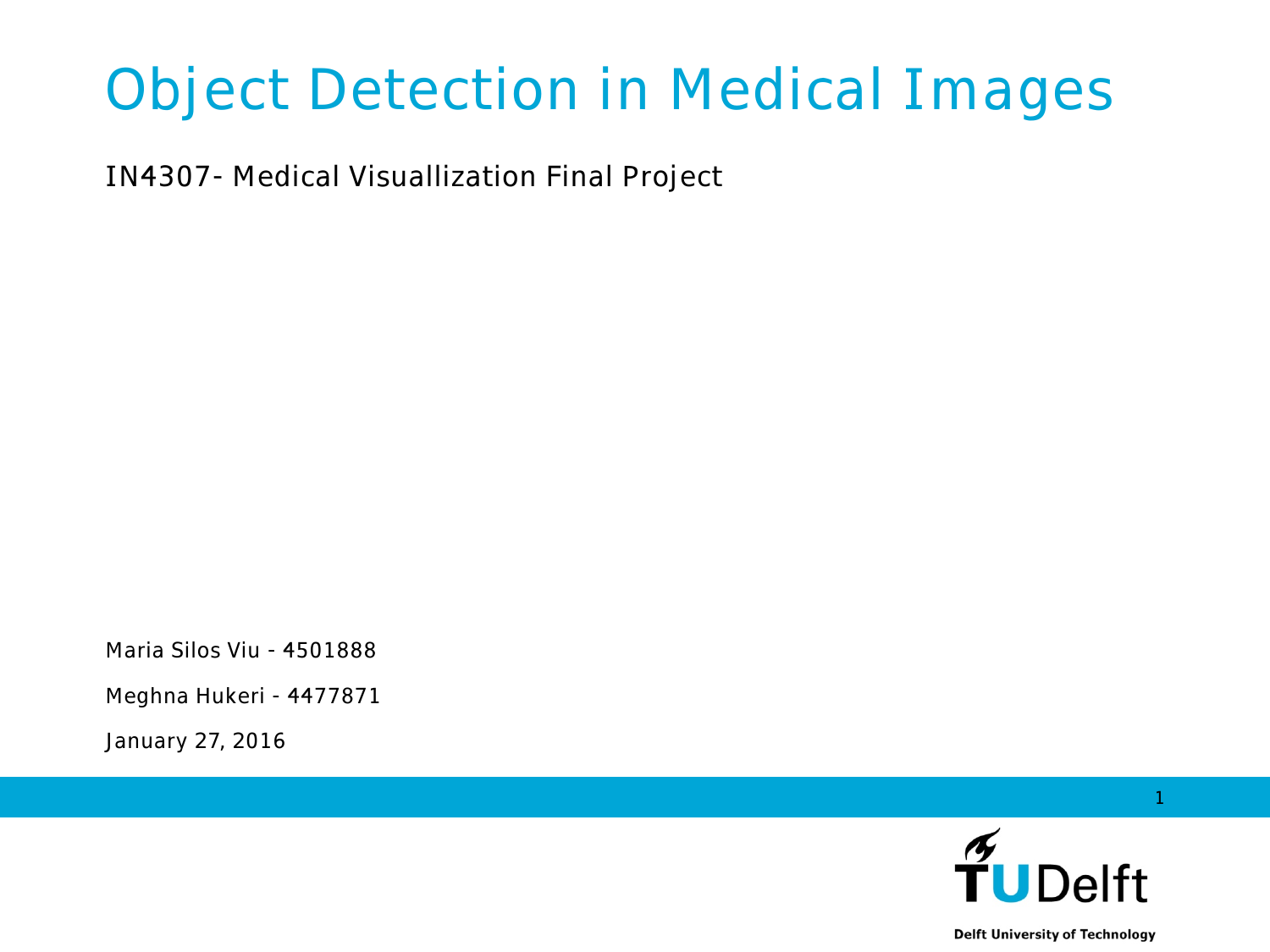

# Object Detection in Medical Images
IN4307- Medical Visuallization Final Project
Maria Silos Viu - 4501888
Meghna Hukeri - 4477871
January 27, 2016
1